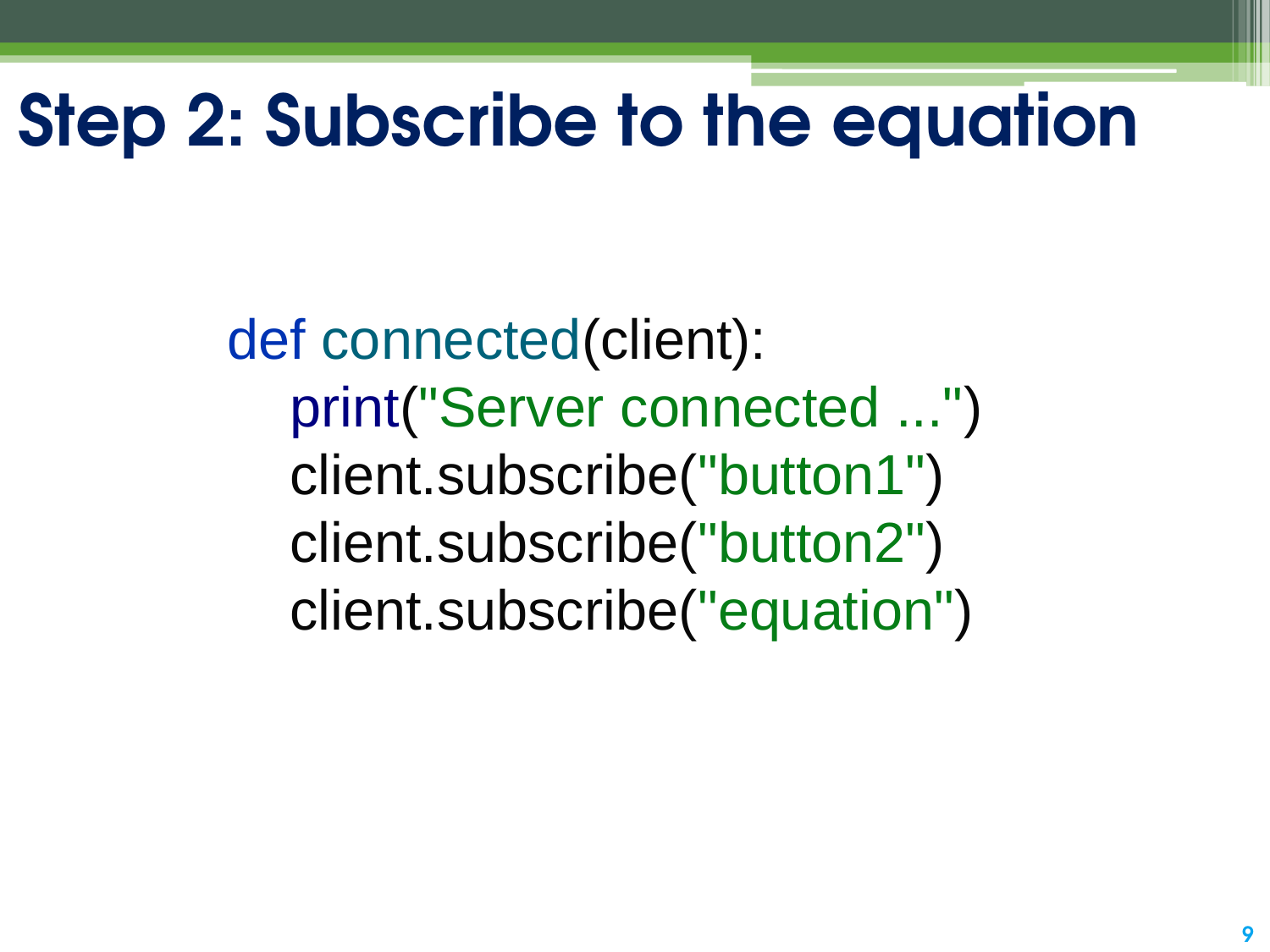

# Step 2: Subscribe to the equation
def connected(client):
    print("Server connected ...")
    client.subscribe("button1")
    client.subscribe("button2")
    client.subscribe("equation")